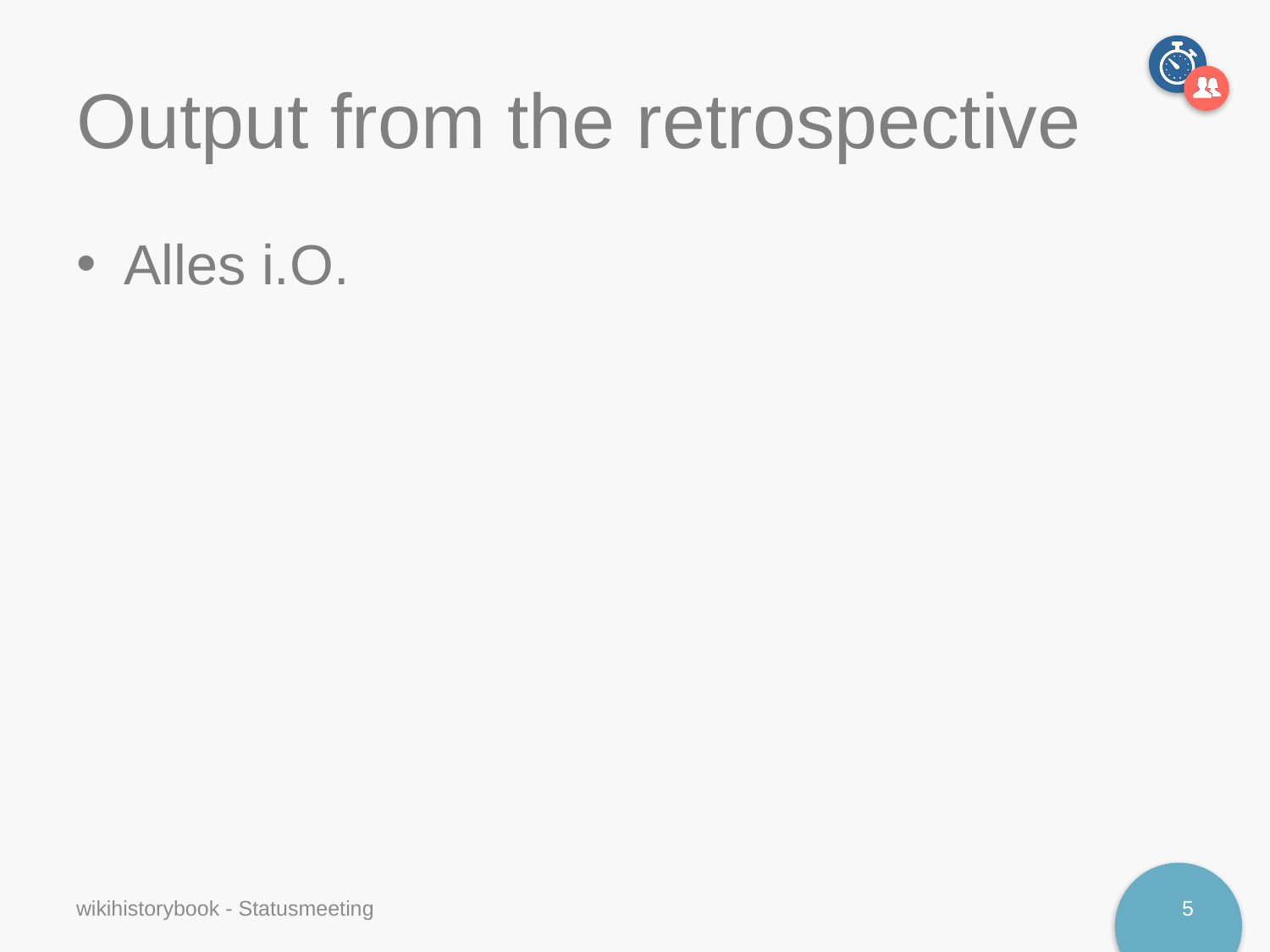

# Output from the retrospective
Alles i.O.
wikihistorybook - Statusmeeting
5